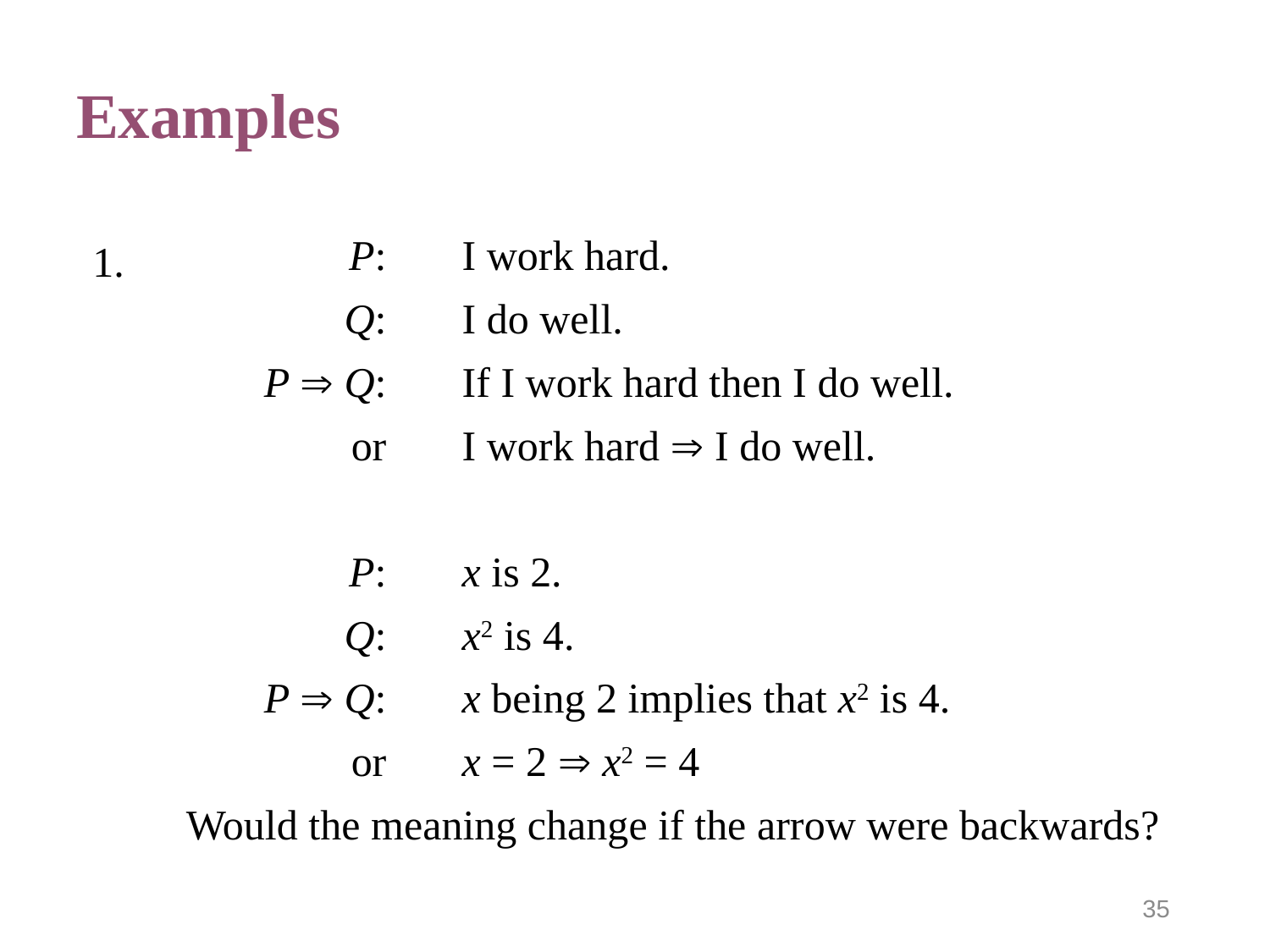

# Examples
P:

	I work hard.

1.
Q:

	I do well.

P ⇒ Q:

	If I work hard then I do well.

or

	I work hard ⇒ I do well.

P:

	x is 2.

Q:

	x2 is 4.

P ⇒ Q:

	x being 2 implies that x2 is 4.

or

	x = 2 ⇒ x2 = 4

	Would the meaning change if the arrow were backwards?

35